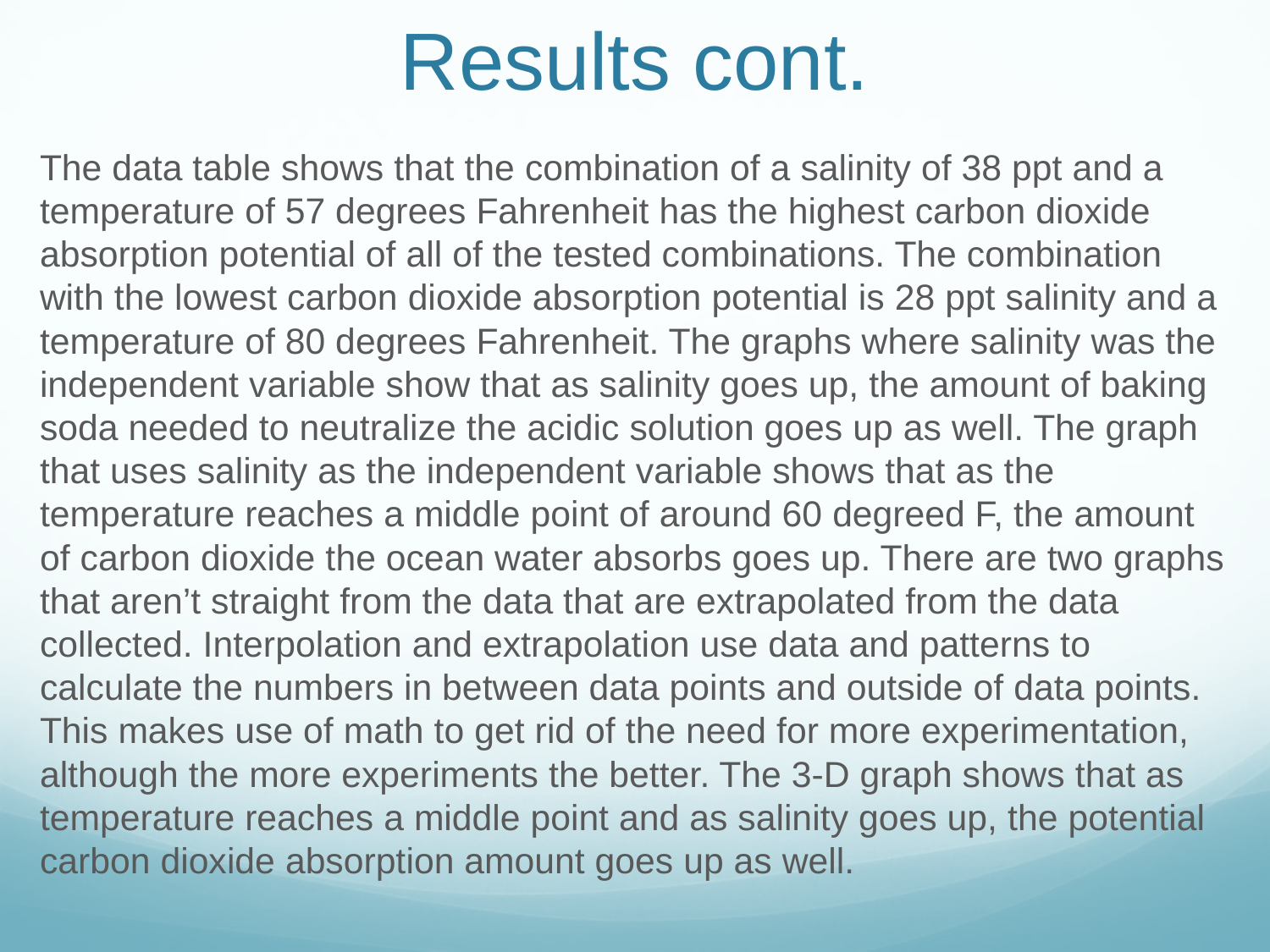

# Results cont.
The data table shows that the combination of a salinity of 38 ppt and a temperature of 57 degrees Fahrenheit has the highest carbon dioxide absorption potential of all of the tested combinations. The combination with the lowest carbon dioxide absorption potential is 28 ppt salinity and a temperature of 80 degrees Fahrenheit. The graphs where salinity was the independent variable show that as salinity goes up, the amount of baking soda needed to neutralize the acidic solution goes up as well. The graph that uses salinity as the independent variable shows that as the temperature reaches a middle point of around 60 degreed F, the amount of carbon dioxide the ocean water absorbs goes up. There are two graphs that aren’t straight from the data that are extrapolated from the data collected. Interpolation and extrapolation use data and patterns to calculate the numbers in between data points and outside of data points. This makes use of math to get rid of the need for more experimentation, although the more experiments the better. The 3-D graph shows that as temperature reaches a middle point and as salinity goes up, the potential carbon dioxide absorption amount goes up as well.